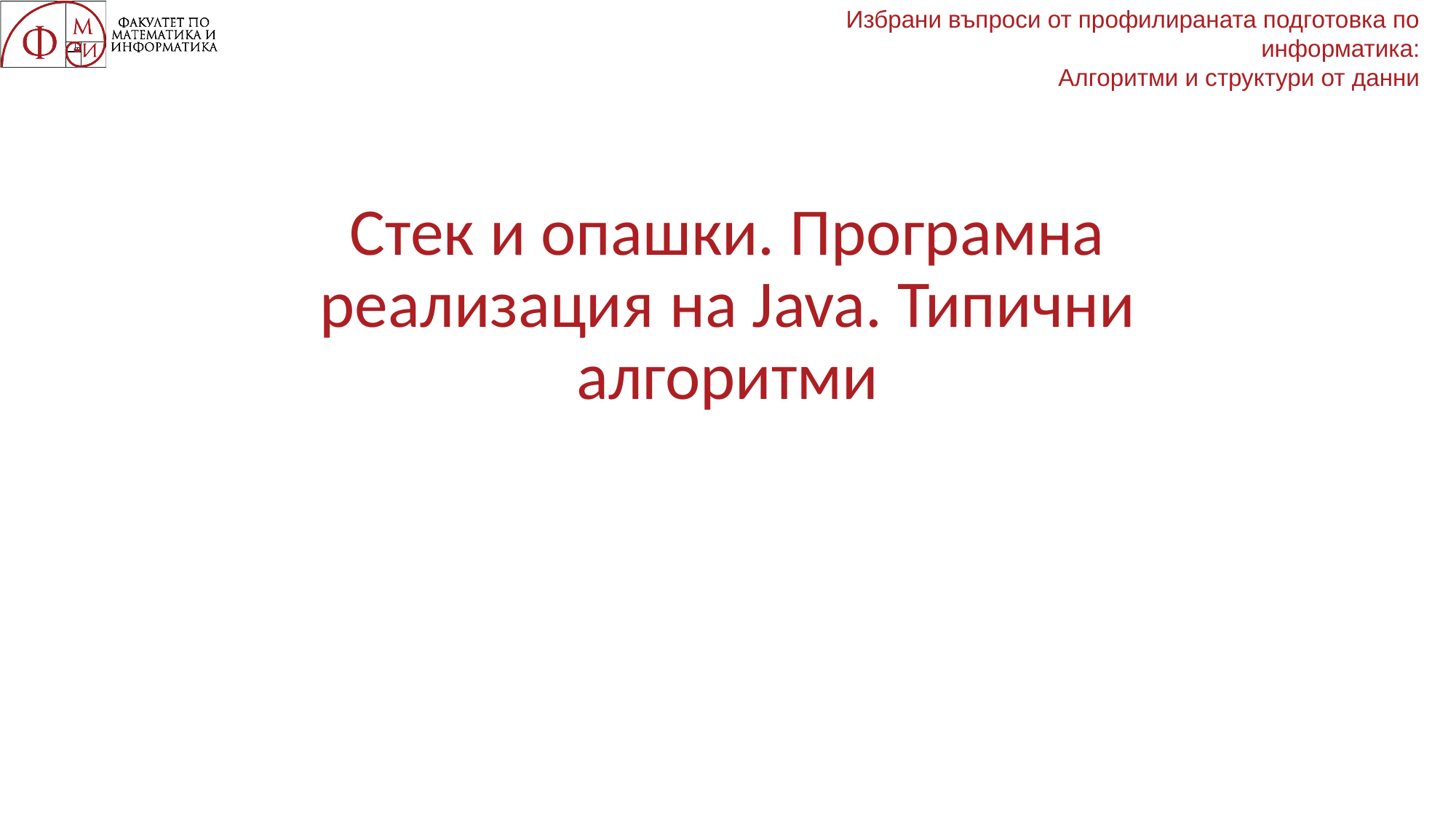

# Стек и опашки. Програмна реализация на Java. Типични алгоритми